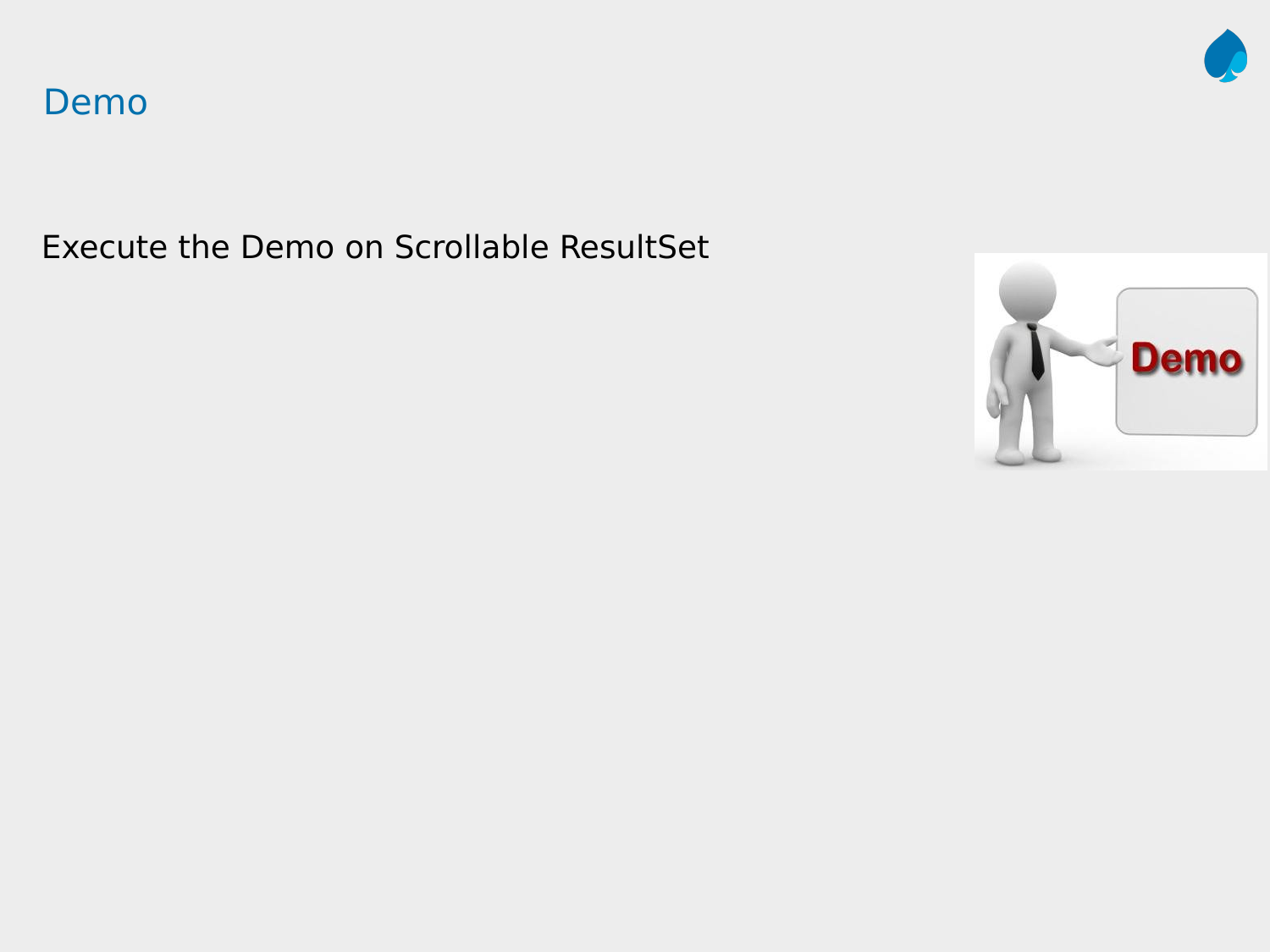

# Demo
Execute the Demo on Scrollable ResultSet